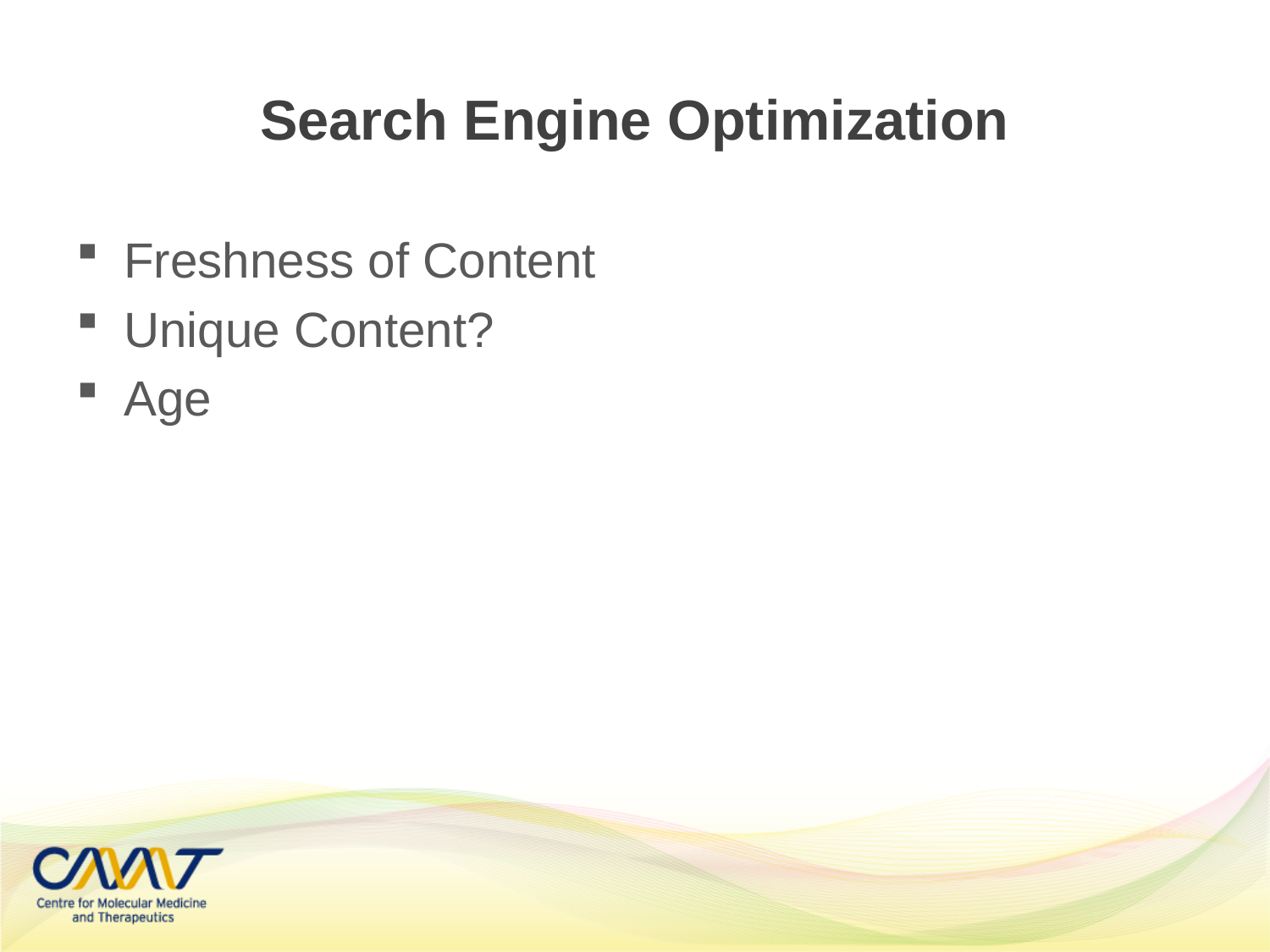

# Search Engine Optimization
Freshness of Content
Unique Content?
Age